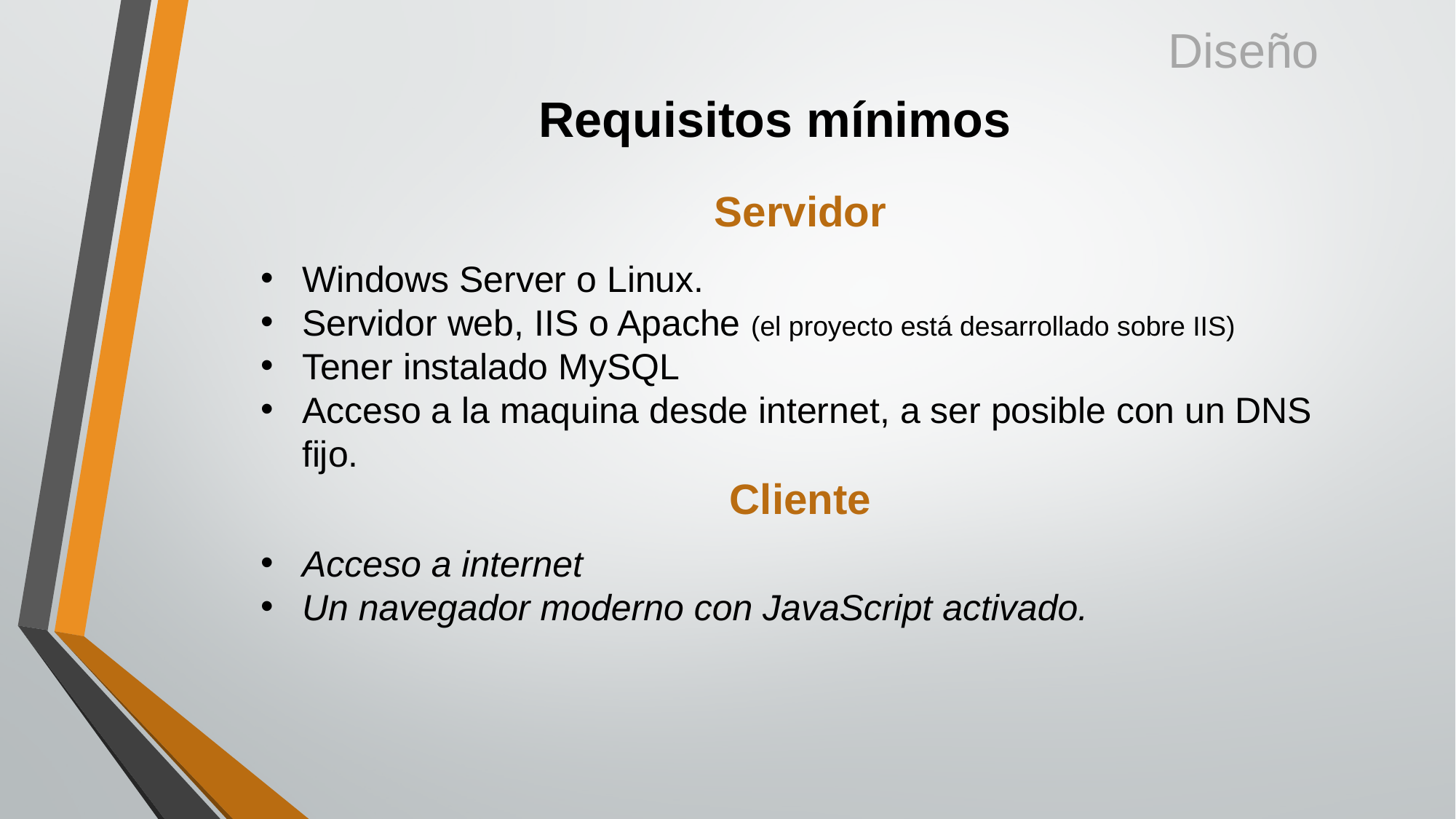

Diseño
# Requisitos mínimos
Servidor

Windows Server o Linux.
Servidor web, IIS o Apache (el proyecto está desarrollado sobre IIS)
Tener instalado MySQL
Acceso a la maquina desde internet, a ser posible con un DNS fijo.
Cliente

Acceso a internet
Un navegador moderno con JavaScript activado.